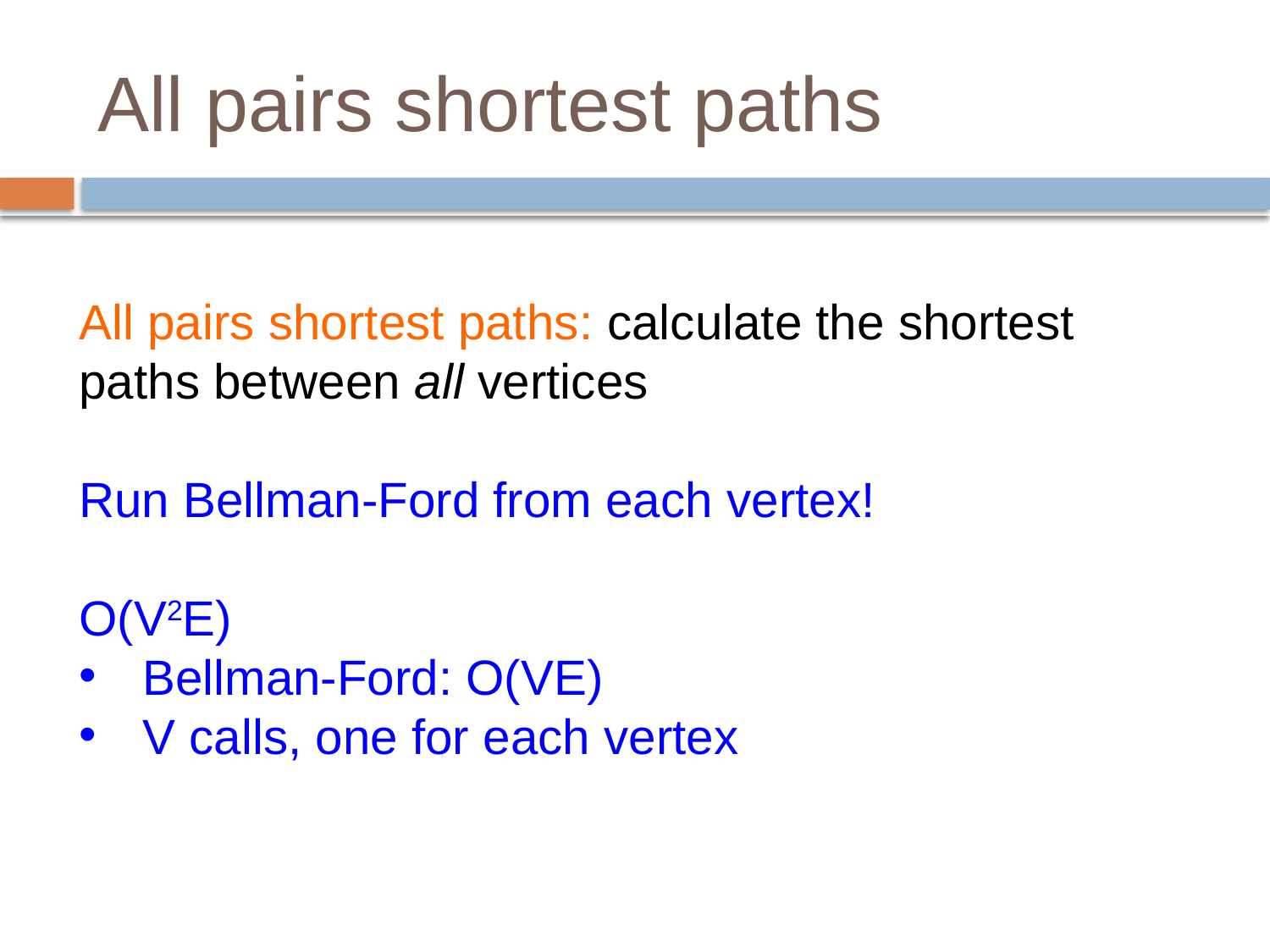

# All pairs shortest paths
All pairs shortest paths: calculate the shortest paths between all vertices

Run Bellman-Ford from each vertex!

O(V2E)
Bellman-Ford: O(VE)
V calls, one for each vertex